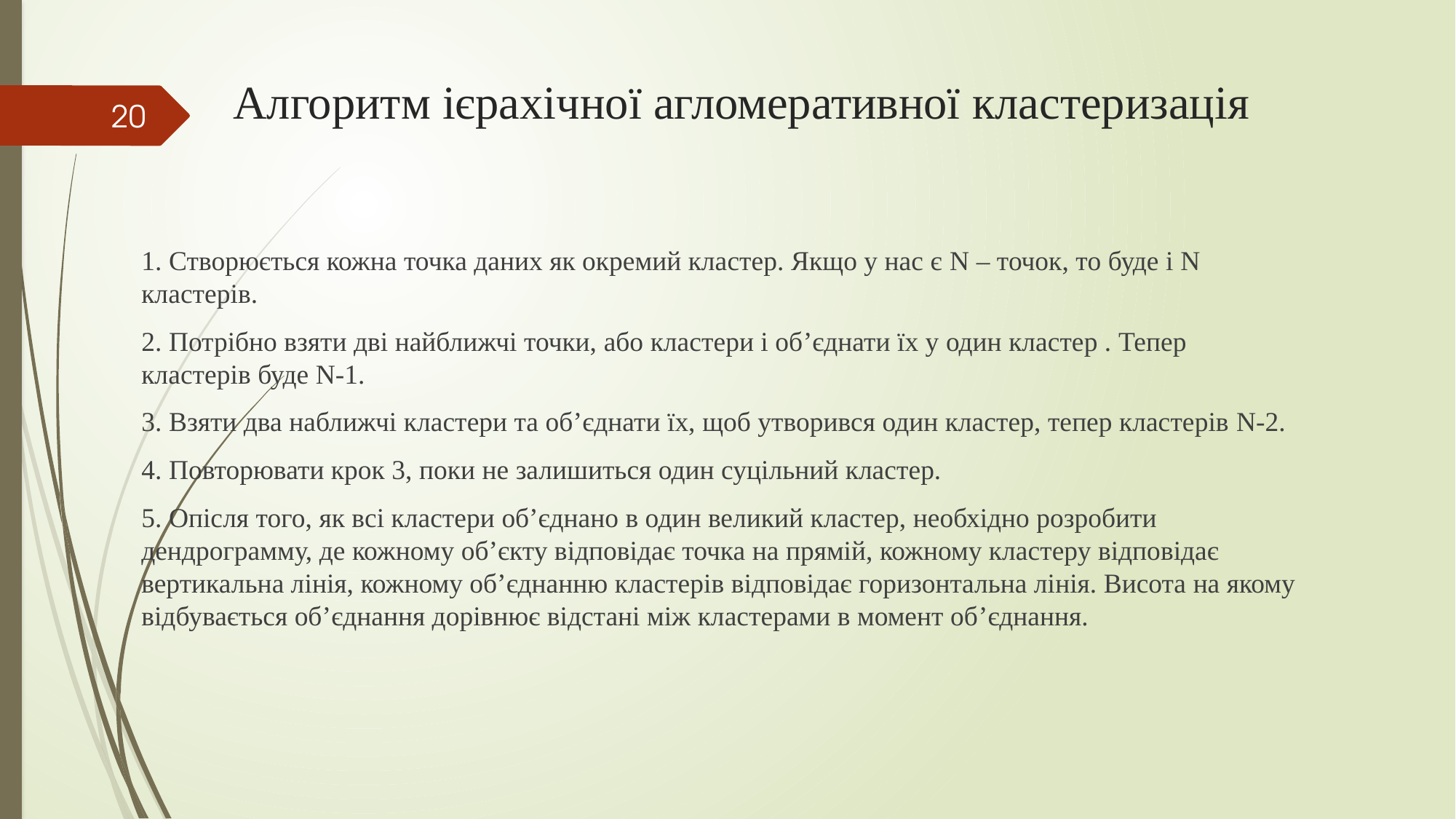

# Алгоритм ієрахічної агломеративної кластеризація
20
1. Створюється кожна точка даних як окремий кластер. Якщо у нас є N – точок, то буде і N кластерів.
2. Потрібно взяти дві найближчі точки, або кластери і об’єднати їх у один кластер . Тепер кластерів буде N-1.
3. Взяти два наближчі кластери та об’єднати їх, щоб утворився один кластер, тепер кластерів N-2.
4. Повторювати крок 3, поки не залишиться один суцільний кластер.
5. Опісля того, як всі кластери об’єднано в один великий кластер, необхідно розробити дендрограмму, де кожному об’єкту відповідає точка на прямій, кожному кластеру відповідає вертикальна лінія, кожному об’єднанню кластерів відповідає горизонтальна лінія. Висота на якому відбувається об’єднання дорівнює відстані між кластерами в момент об’єднання.